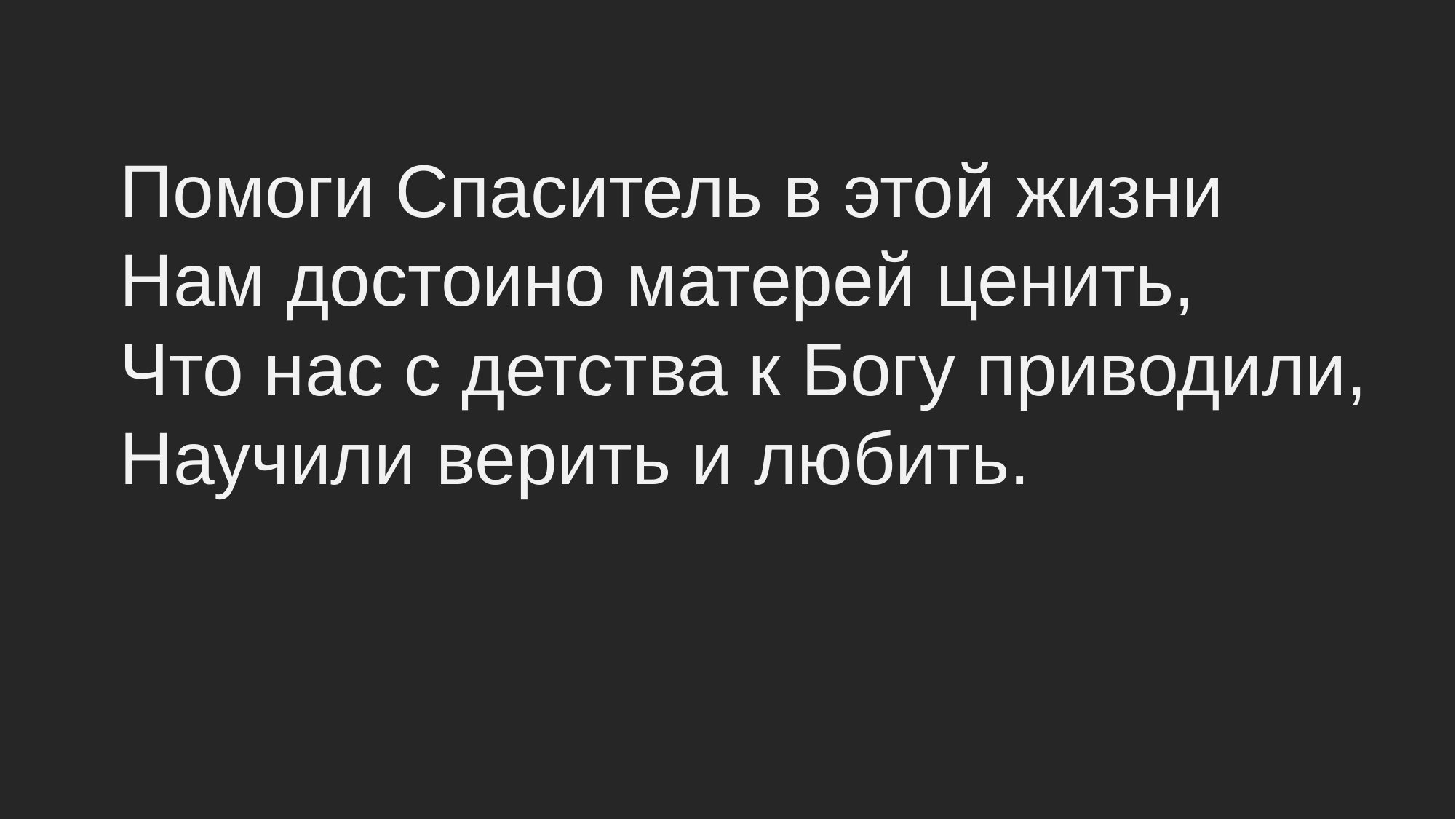

# Помоги Спаситель в этой жизни Нам достоино матерей ценить, Что нас с детства к Богу приводили, Научили верить и любить.